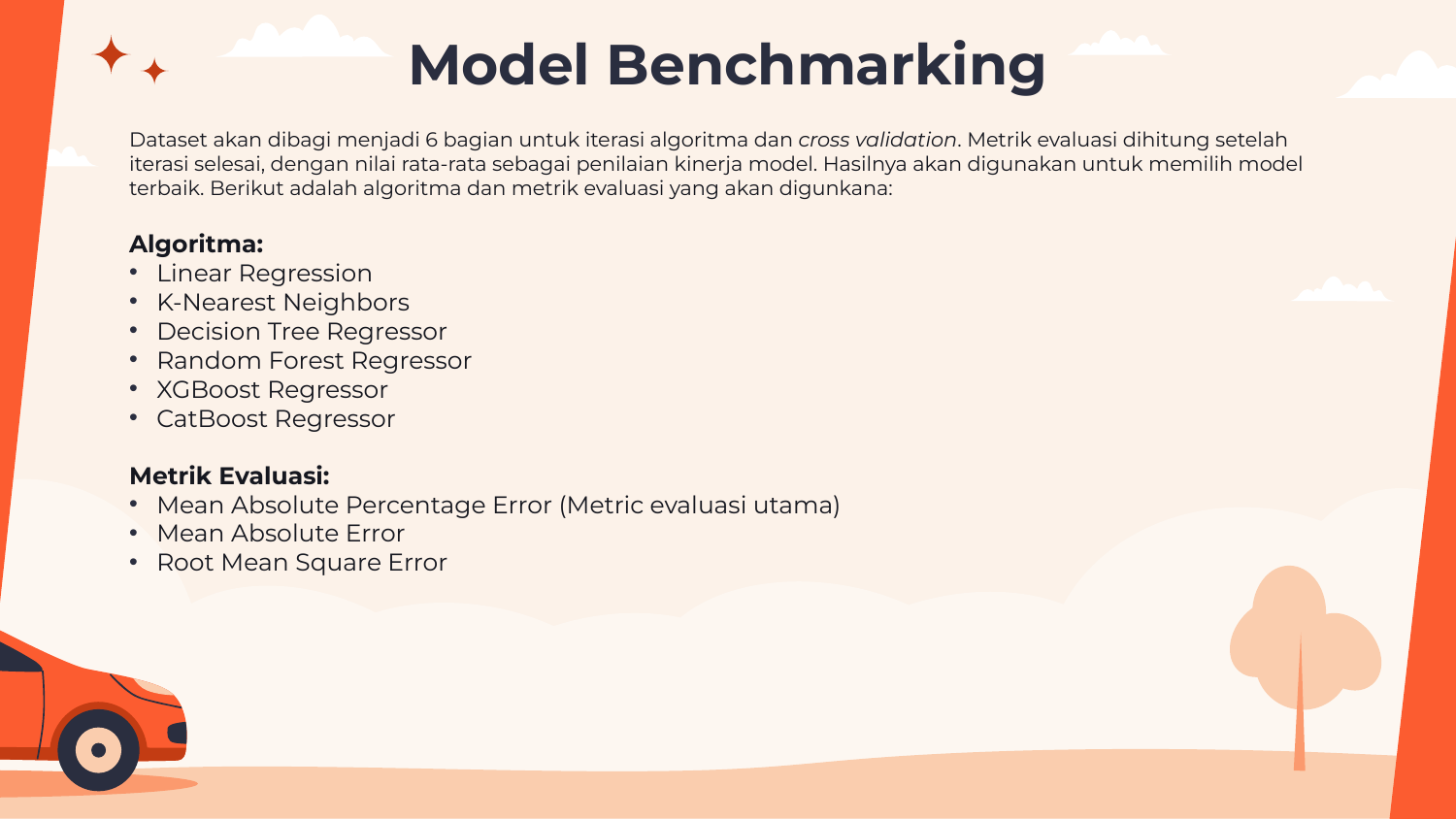

# Model Benchmarking
Dataset akan dibagi menjadi 6 bagian untuk iterasi algoritma dan cross validation. Metrik evaluasi dihitung setelah iterasi selesai, dengan nilai rata-rata sebagai penilaian kinerja model. Hasilnya akan digunakan untuk memilih model terbaik. Berikut adalah algoritma dan metrik evaluasi yang akan digunkana:

Algoritma:
Linear Regression
K-Nearest Neighbors
Decision Tree Regressor
Random Forest Regressor
XGBoost Regressor
CatBoost Regressor
Metrik Evaluasi:
Mean Absolute Percentage Error (Metric evaluasi utama)
Mean Absolute Error
Root Mean Square Error